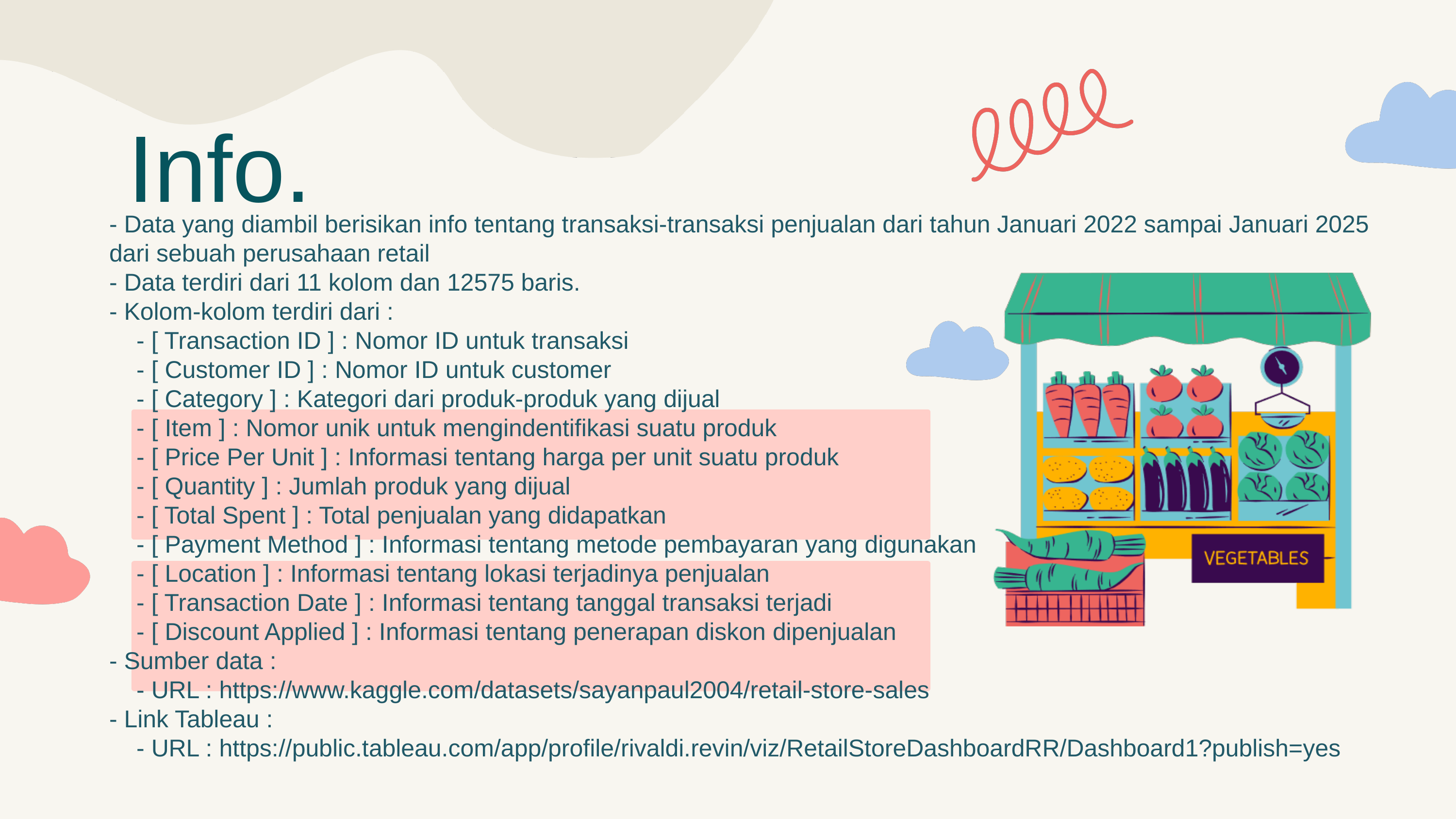

Info.
- Data yang diambil berisikan info tentang transaksi-transaksi penjualan dari tahun Januari 2022 sampai Januari 2025 dari sebuah perusahaan retail
- Data terdiri dari 11 kolom dan 12575 baris.
- Kolom-kolom terdiri dari :
    - [ Transaction ID ] : Nomor ID untuk transaksi
    - [ Customer ID ] : Nomor ID untuk customer
    - [ Category ] : Kategori dari produk-produk yang dijual
    - [ Item ] : Nomor unik untuk mengindentifikasi suatu produk
    - [ Price Per Unit ] : Informasi tentang harga per unit suatu produk
    - [ Quantity ] : Jumlah produk yang dijual
    - [ Total Spent ] : Total penjualan yang didapatkan
    - [ Payment Method ] : Informasi tentang metode pembayaran yang digunakan
    - [ Location ] : Informasi tentang lokasi terjadinya penjualan
    - [ Transaction Date ] : Informasi tentang tanggal transaksi terjadi
    - [ Discount Applied ] : Informasi tentang penerapan diskon dipenjualan
- Sumber data :
    - URL : https://www.kaggle.com/datasets/sayanpaul2004/retail-store-sales
- Link Tableau :
    - URL : https://public.tableau.com/app/profile/rivaldi.revin/viz/RetailStoreDashboardRR/Dashboard1?publish=yes